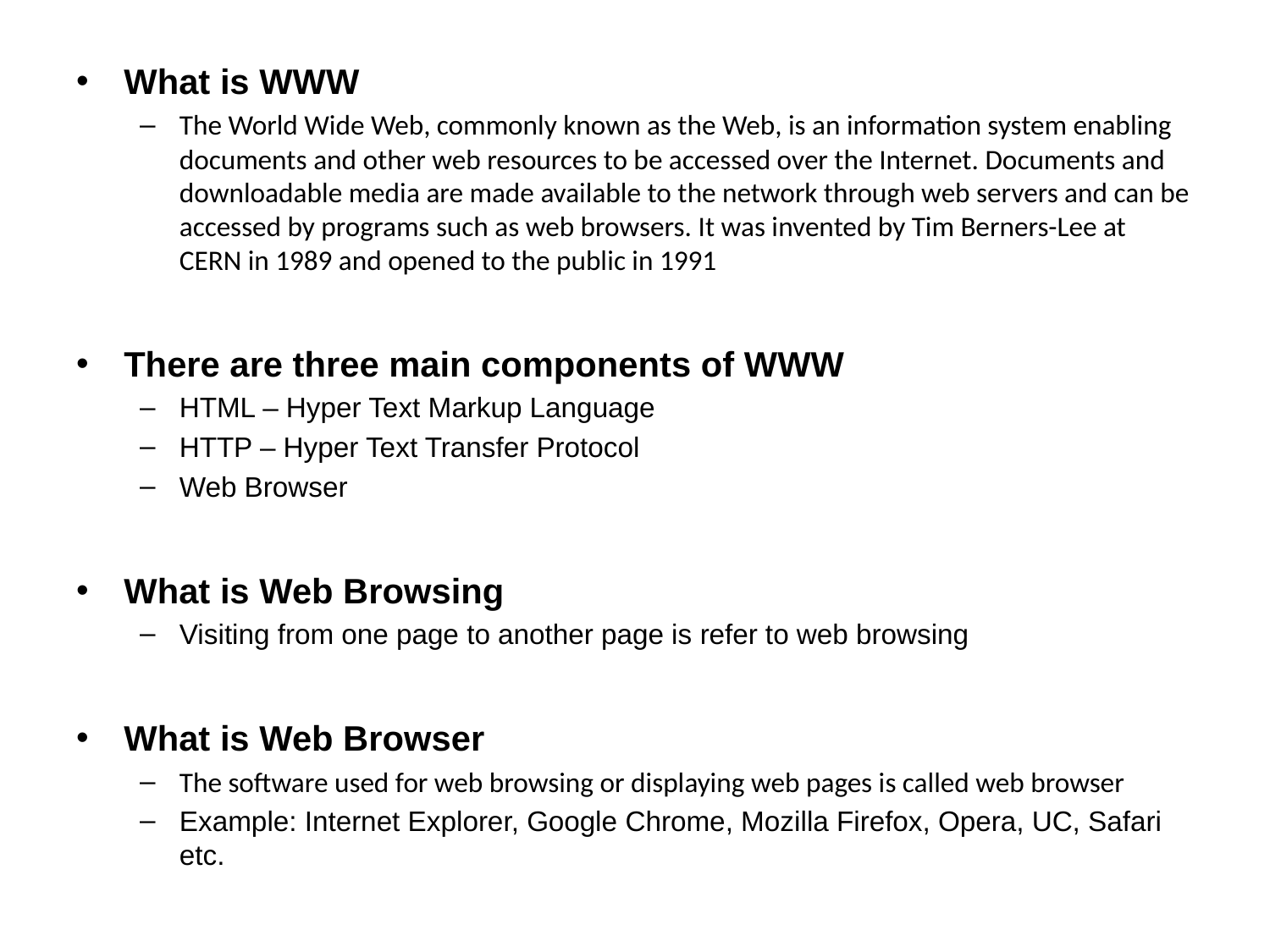

What is WWW
The World Wide Web, commonly known as the Web, is an information system enabling documents and other web resources to be accessed over the Internet. Documents and downloadable media are made available to the network through web servers and can be accessed by programs such as web browsers. It was invented by Tim Berners-Lee at CERN in 1989 and opened to the public in 1991

There are three main components of WWW
HTML – Hyper Text Markup Language
HTTP – Hyper Text Transfer Protocol
Web Browser

What is Web Browsing
Visiting from one page to another page is refer to web browsing

What is Web Browser
The software used for web browsing or displaying web pages is called web browser
Example: Internet Explorer, Google Chrome, Mozilla Firefox, Opera, UC, Safari etc.